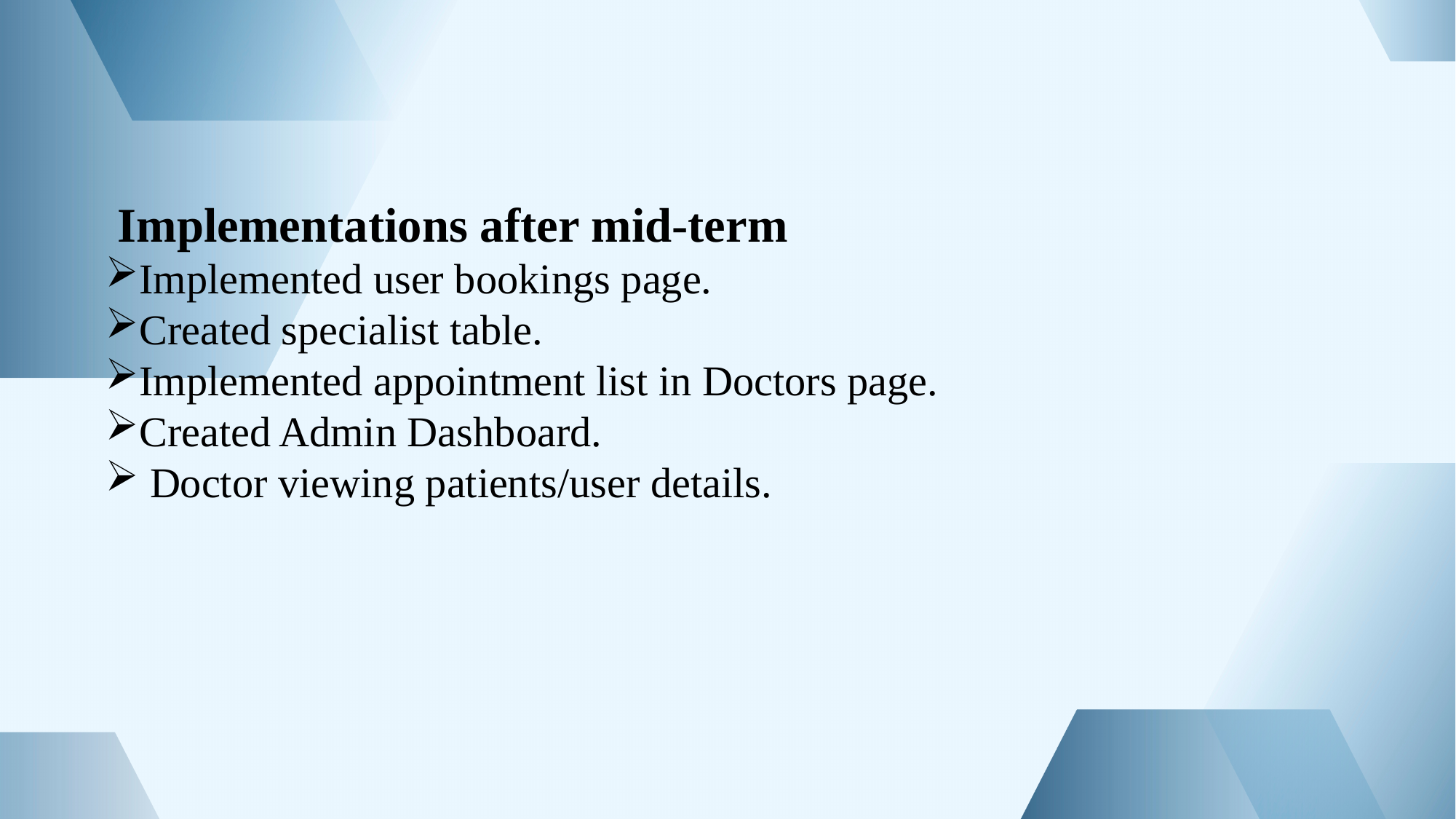

Implementations after mid-term
Implemented user bookings page.
Created specialist table.
Implemented appointment list in Doctors page.
Created Admin Dashboard.
 Doctor viewing patients/user details.